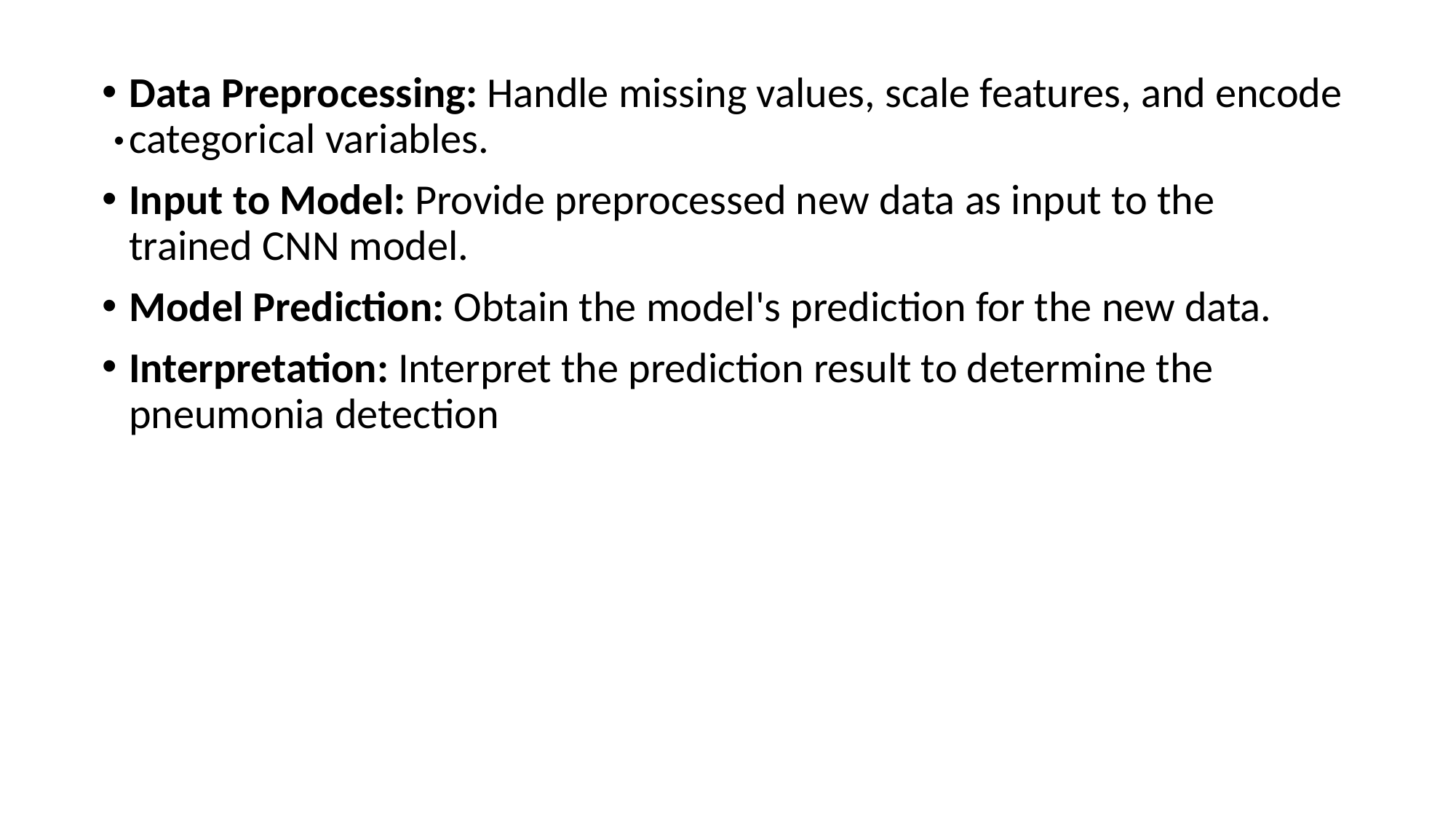

# .
Data Preprocessing: Handle missing values, scale features, and encode categorical variables.
Input to Model: Provide preprocessed new data as input to the trained CNN model.
Model Prediction: Obtain the model's prediction for the new data.
Interpretation: Interpret the prediction result to determine the pneumonia detection